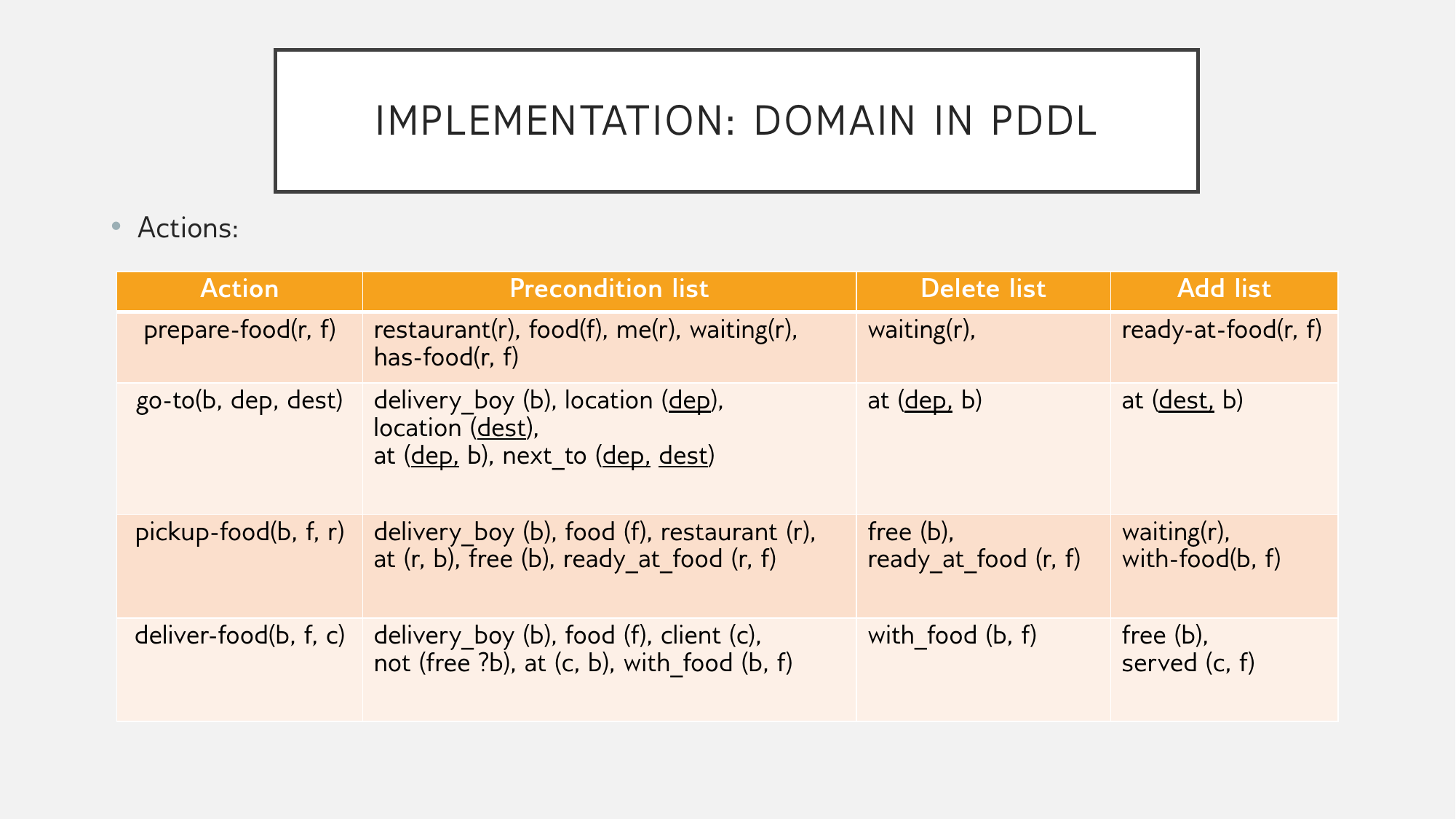

# Implementation: Domain in Pddl
Actions:
| Action | Precondition list | Delete list | Add list |
| --- | --- | --- | --- |
| prepare-food(r, f) | restaurant(r), food(f), me(r), waiting(r), has-food(r, f) | waiting(r), | ready-at-food(r, f) |
| go-to(b, dep, dest) | delivery\_boy (b), location (dep), location (dest), at (dep, b), next\_to (dep, dest) | at (dep, b) | at (dest, b) |
| pickup-food(b, f, r) | delivery\_boy (b), food (f), restaurant (r), at (r, b), free (b), ready\_at\_food (r, f) | free (b), ready\_at\_food (r, f) | waiting(r), with-food(b, f) |
| deliver-food(b, f, c) | delivery\_boy (b), food (f), client (c), not (free ?b), at (c, b), with\_food (b, f) | with\_food (b, f) | free (b), served (c, f) |